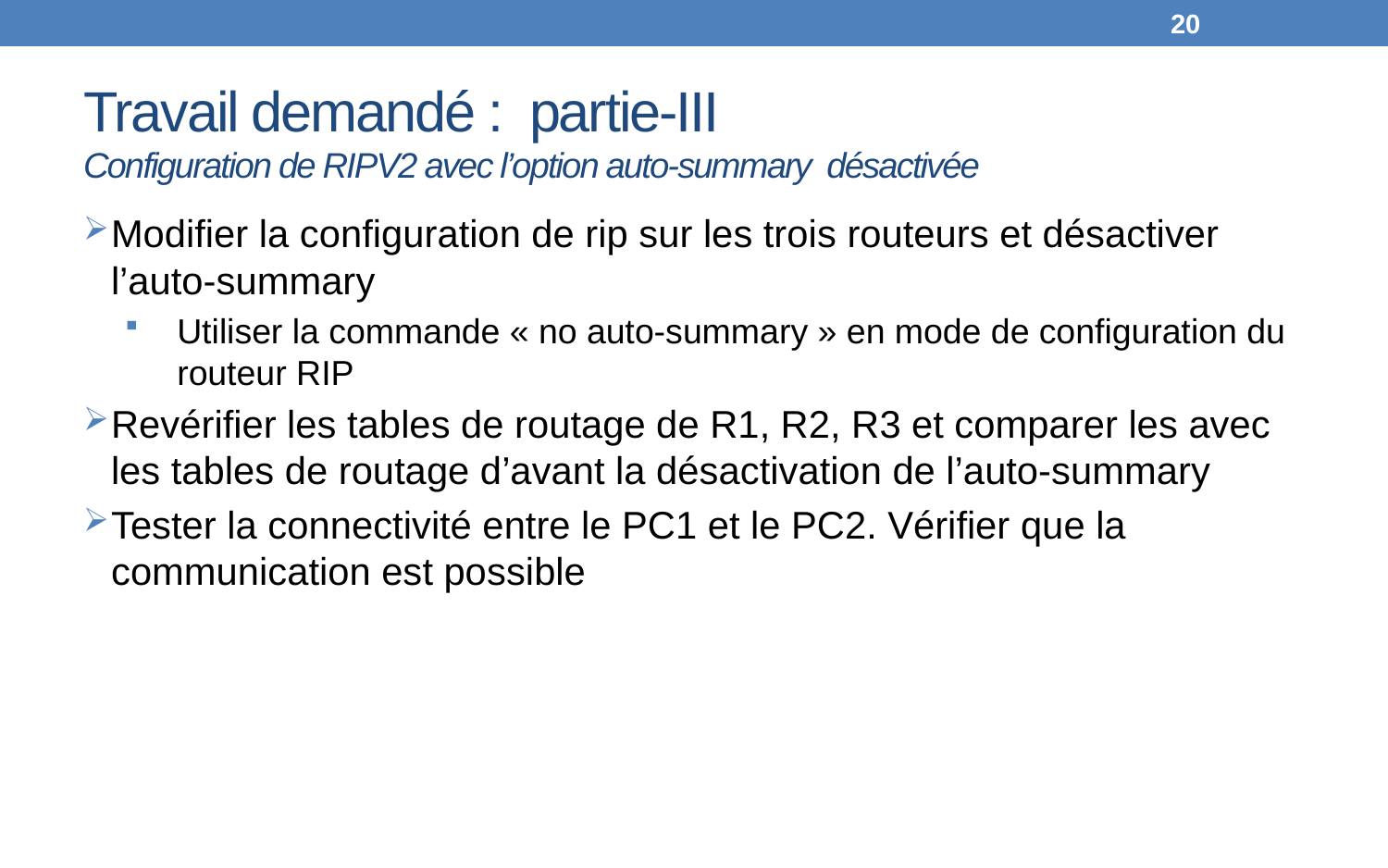

20
# Travail demandé :  partie-III Configuration de RIPV2 avec l’option auto-summary  désactivée
Modifier la configuration de rip sur les trois routeurs et désactiver l’auto-summary
Utiliser la commande « no auto-summary » en mode de configuration du routeur RIP
Revérifier les tables de routage de R1, R2, R3 et comparer les avec les tables de routage d’avant la désactivation de l’auto-summary
Tester la connectivité entre le PC1 et le PC2. Vérifier que la communication est possible